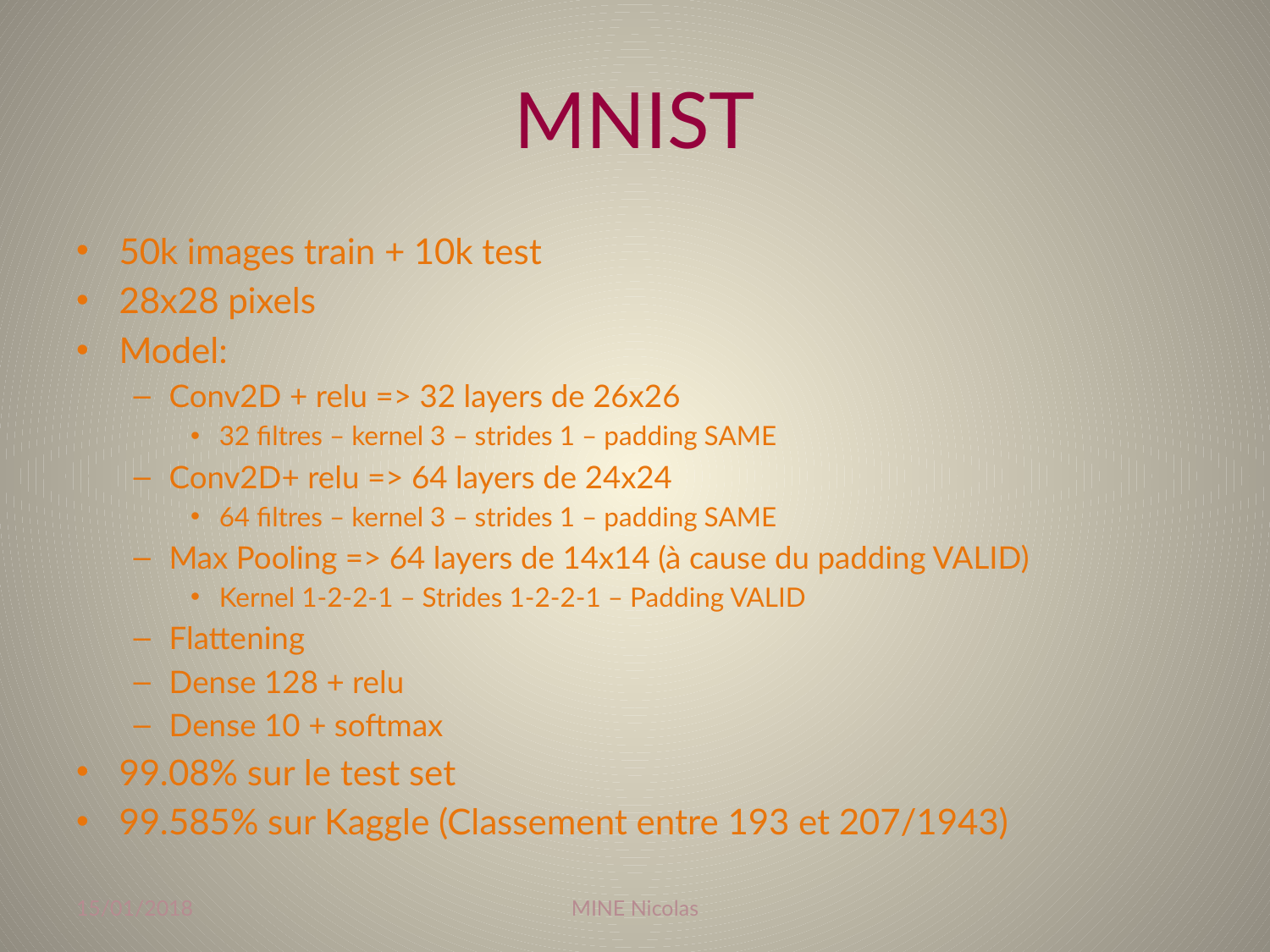

# MNIST
50k images train + 10k test
28x28 pixels
Model:
Conv2D + relu => 32 layers de 26x26
32 filtres – kernel 3 – strides 1 – padding SAME
Conv2D+ relu => 64 layers de 24x24
64 filtres – kernel 3 – strides 1 – padding SAME
Max Pooling => 64 layers de 14x14 (à cause du padding VALID)
Kernel 1-2-2-1 – Strides 1-2-2-1 – Padding VALID
Flattening
Dense 128 + relu
Dense 10 + softmax
99.08% sur le test set
99.585% sur Kaggle (Classement entre 193 et 207/1943)
15/01/2018
MINE Nicolas